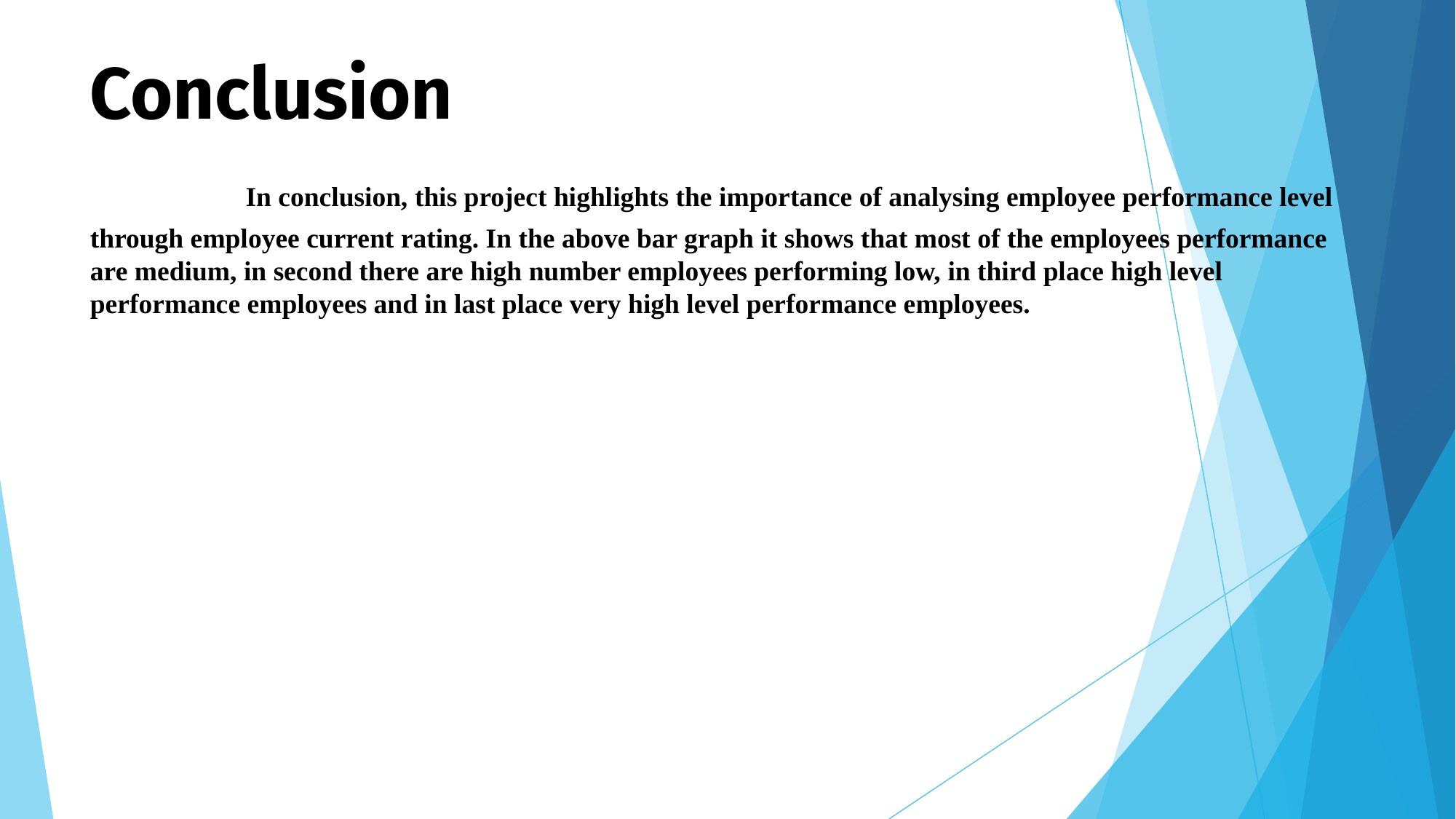

# Conclusion In conclusion, this project highlights the importance of analysing employee performance level through employee current rating. In the above bar graph it shows that most of the employees performance are medium, in second there are high number employees performing low, in third place high level performance employees and in last place very high level performance employees.